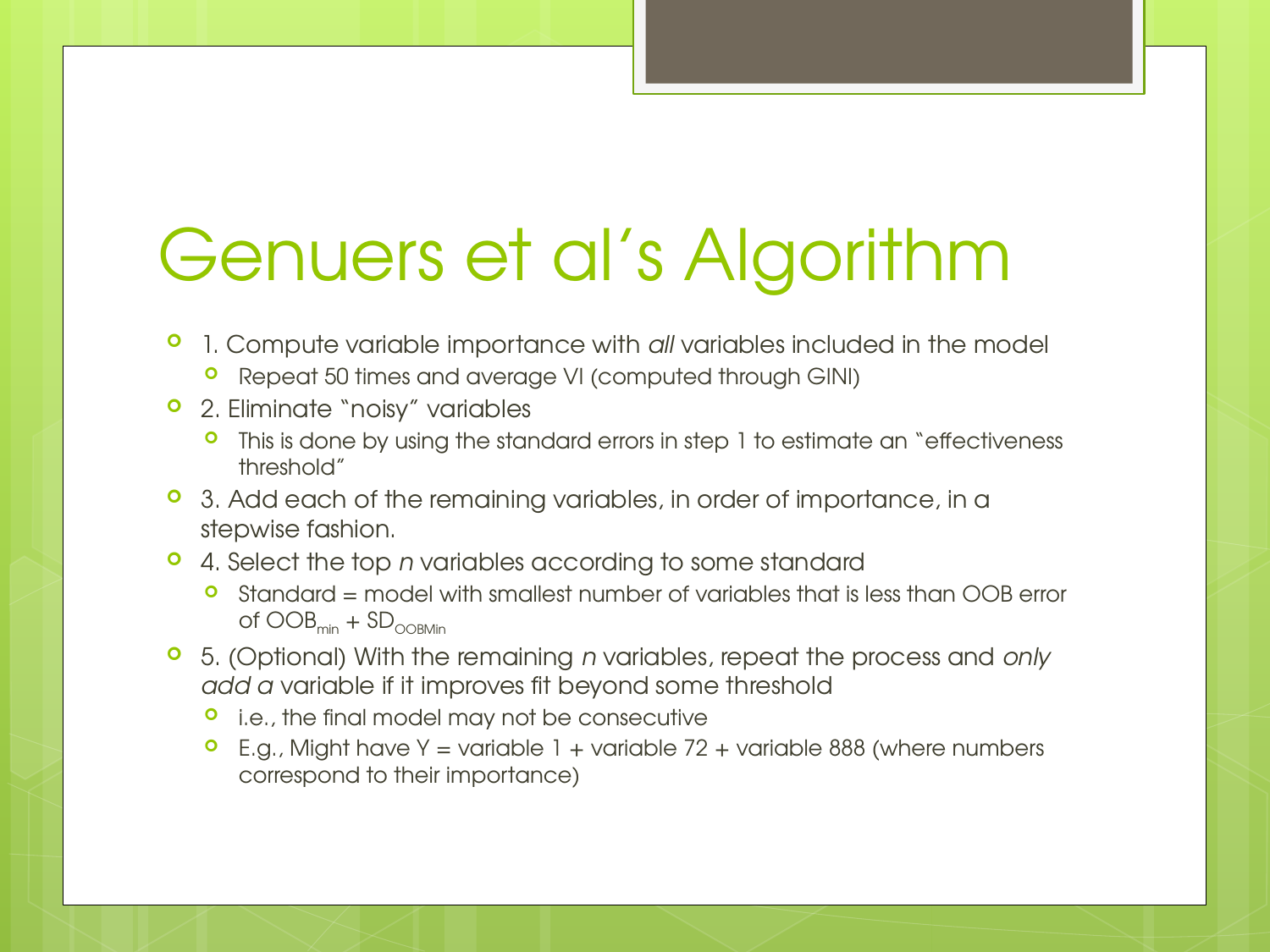

# Genuers et al’s Algorithm
1. Compute variable importance with all variables included in the model
Repeat 50 times and average VI (computed through GINI)
2. Eliminate “noisy” variables
This is done by using the standard errors in step 1 to estimate an “effectiveness threshold”
3. Add each of the remaining variables, in order of importance, in a stepwise fashion.
4. Select the top n variables according to some standard
Standard = model with smallest number of variables that is less than OOB error of OOBmin + SDOOBMin
5. (Optional) With the remaining n variables, repeat the process and only add a variable if it improves fit beyond some threshold
i.e., the final model may not be consecutive
E.g., Might have Y = variable 1 + variable 72 + variable 888 (where numbers correspond to their importance)